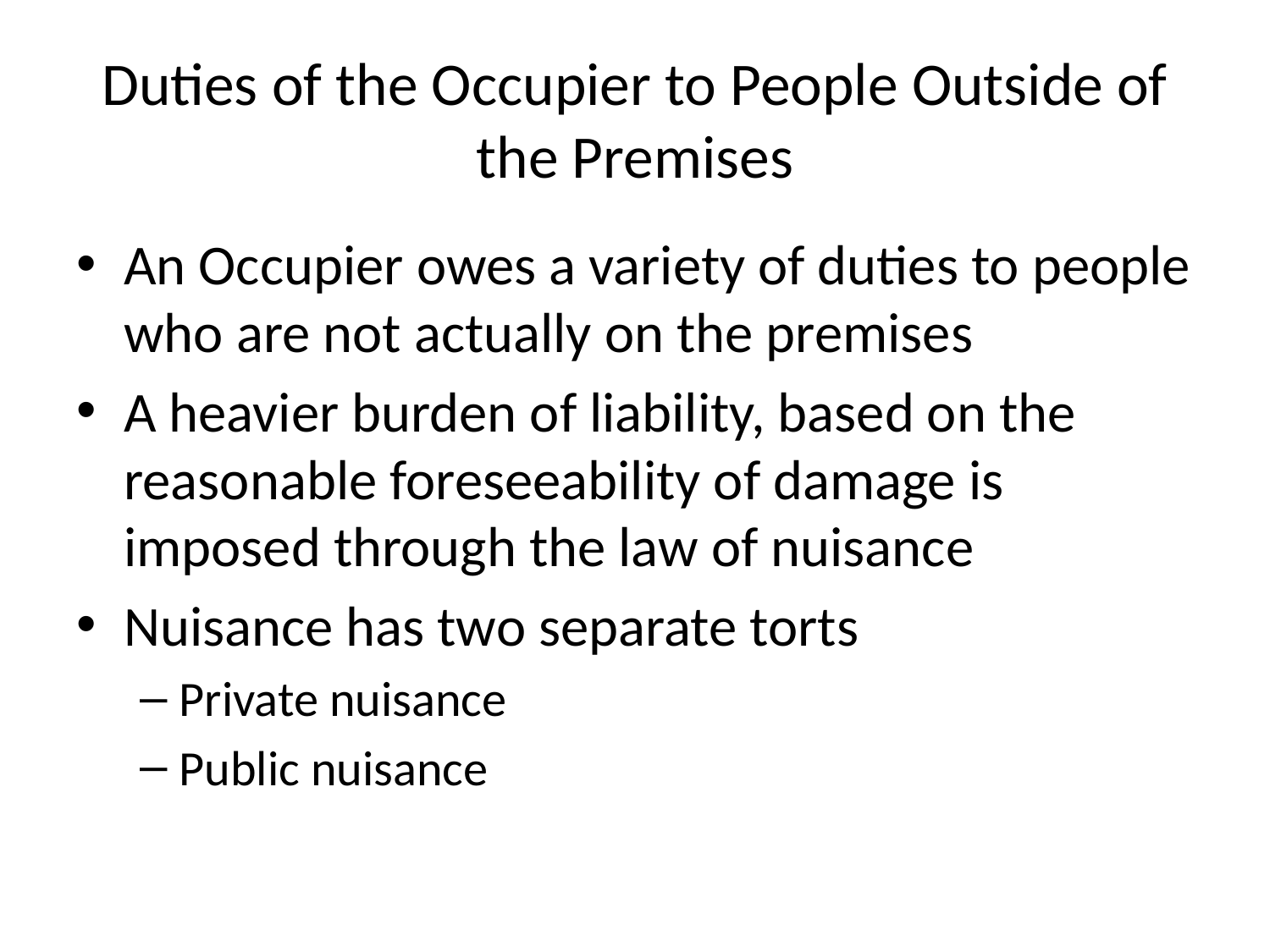

# Duties of the Occupier to People Outside of the Premises
An Occupier owes a variety of duties to people who are not actually on the premises
A heavier burden of liability, based on the reasonable foreseeability of damage is imposed through the law of nuisance
Nuisance has two separate torts
Private nuisance
Public nuisance